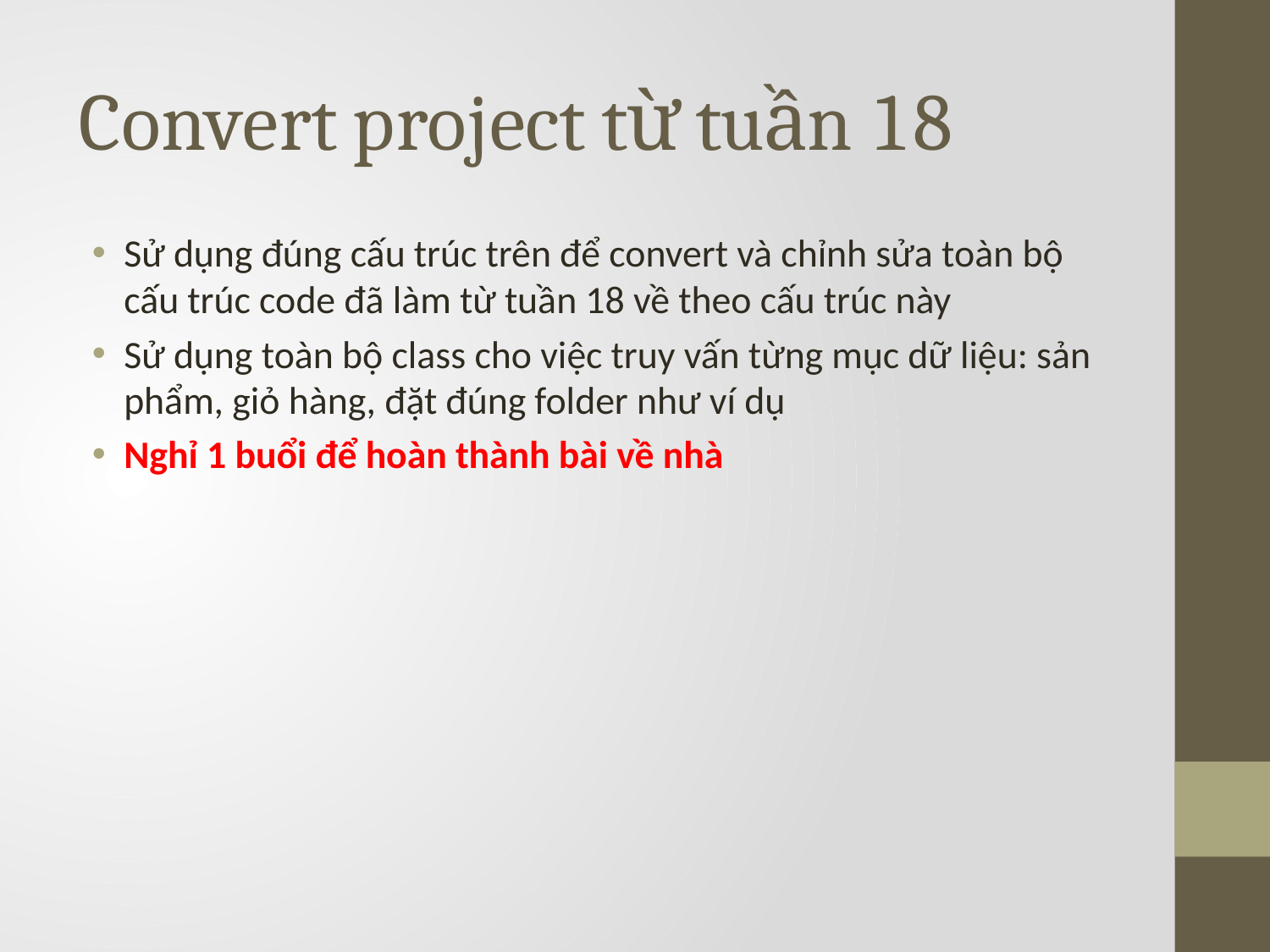

# Convert project từ tuần 18
Sử dụng đúng cấu trúc trên để convert và chỉnh sửa toàn bộ cấu trúc code đã làm từ tuần 18 về theo cấu trúc này
Sử dụng toàn bộ class cho việc truy vấn từng mục dữ liệu: sản phẩm, giỏ hàng, đặt đúng folder như ví dụ
Nghỉ 1 buổi để hoàn thành bài về nhà